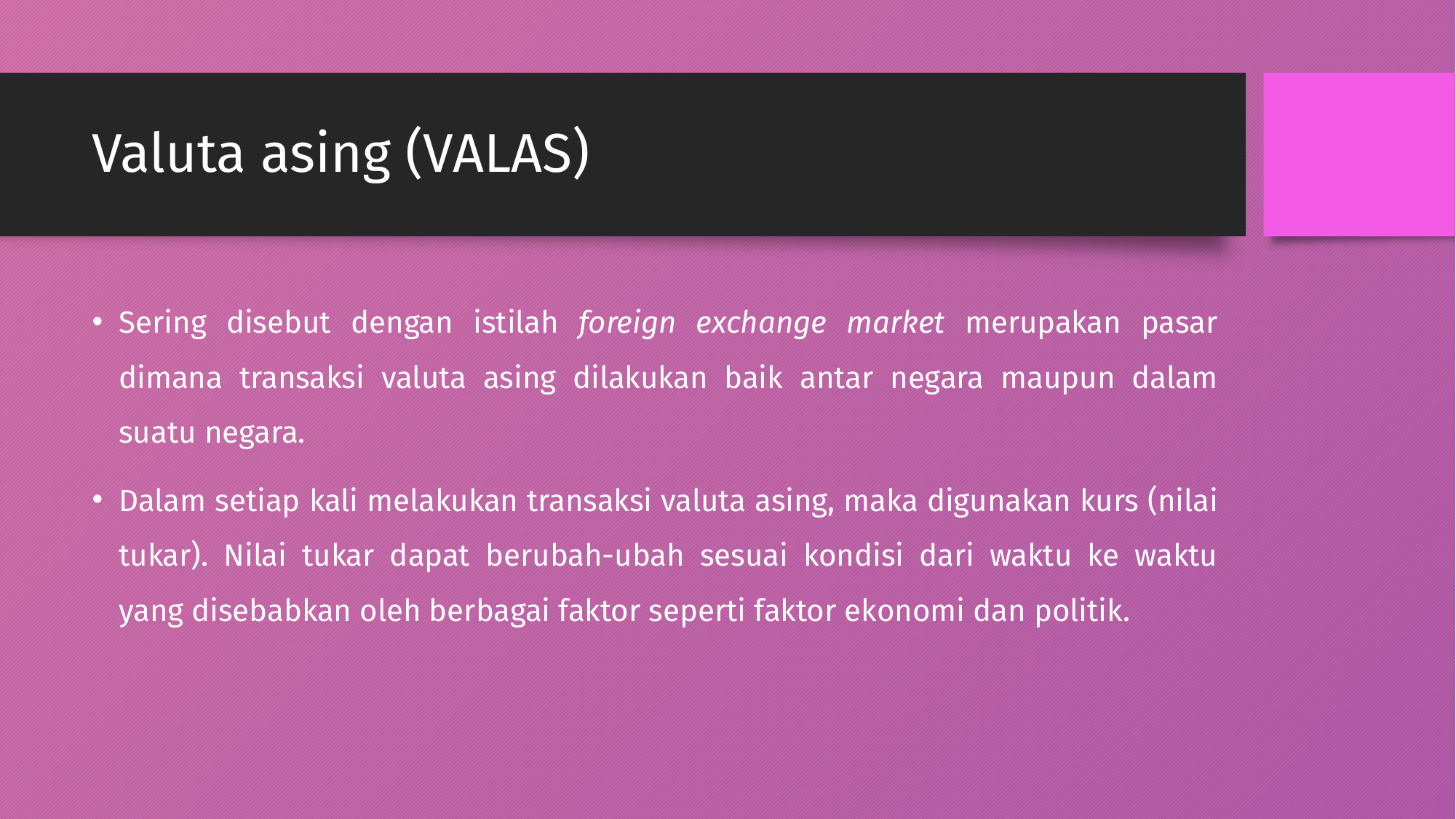

# Valuta asing (VALAS)
Sering disebut dengan istilah foreign exchange market merupakan pasar dimana transaksi valuta asing dilakukan baik antar negara maupun dalam suatu negara.
Dalam setiap kali melakukan transaksi valuta asing, maka digunakan kurs (nilai tukar). Nilai tukar dapat berubah-ubah sesuai kondisi dari waktu ke waktu yang disebabkan oleh berbagai faktor seperti faktor ekonomi dan politik.